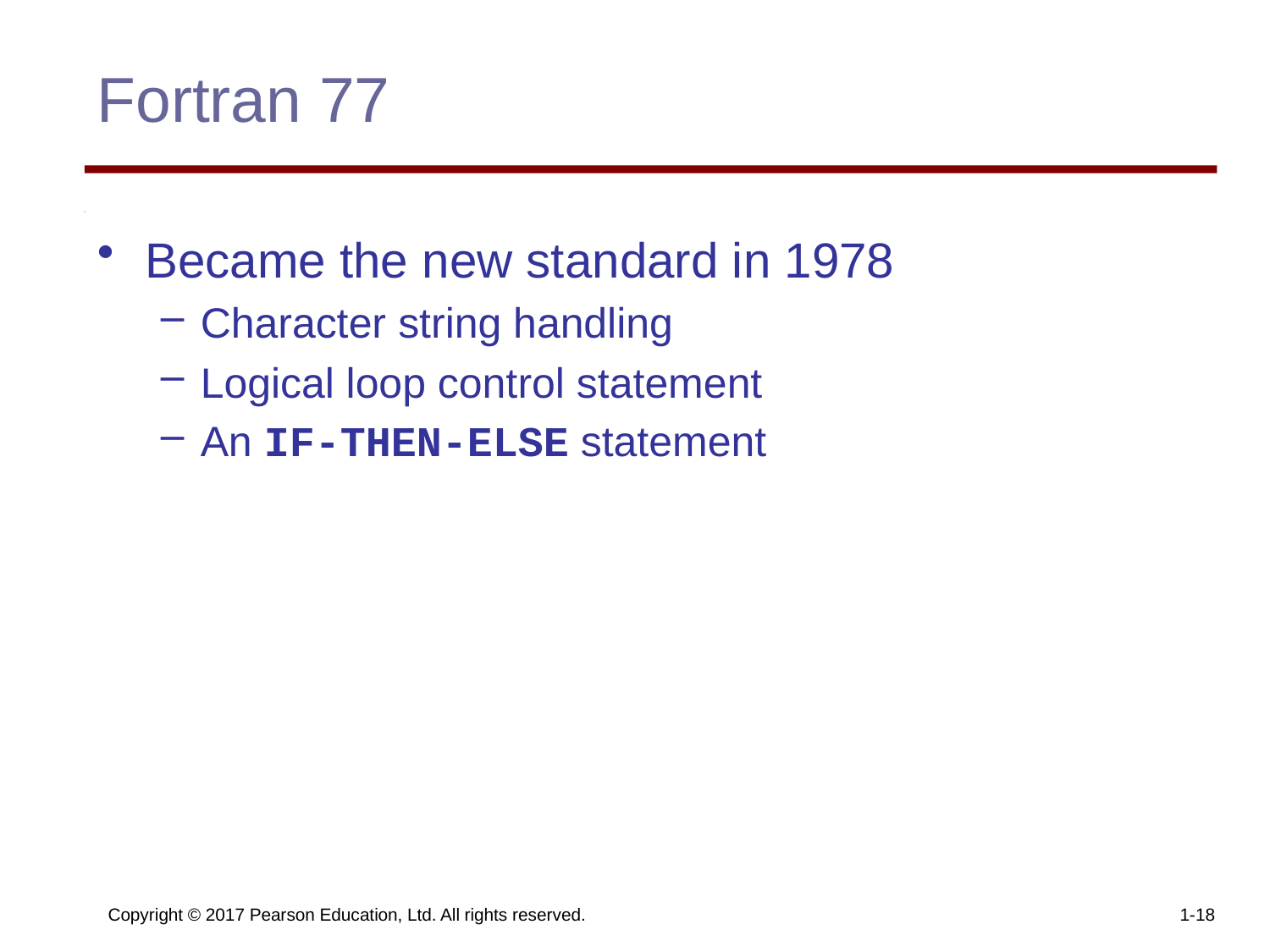

# Fortran 77
Became the new standard in 1978
Character string handling
Logical loop control statement
An IF-THEN-ELSE statement

Copyright © 2017 Pearson Education, Ltd. All rights reserved.
1-18